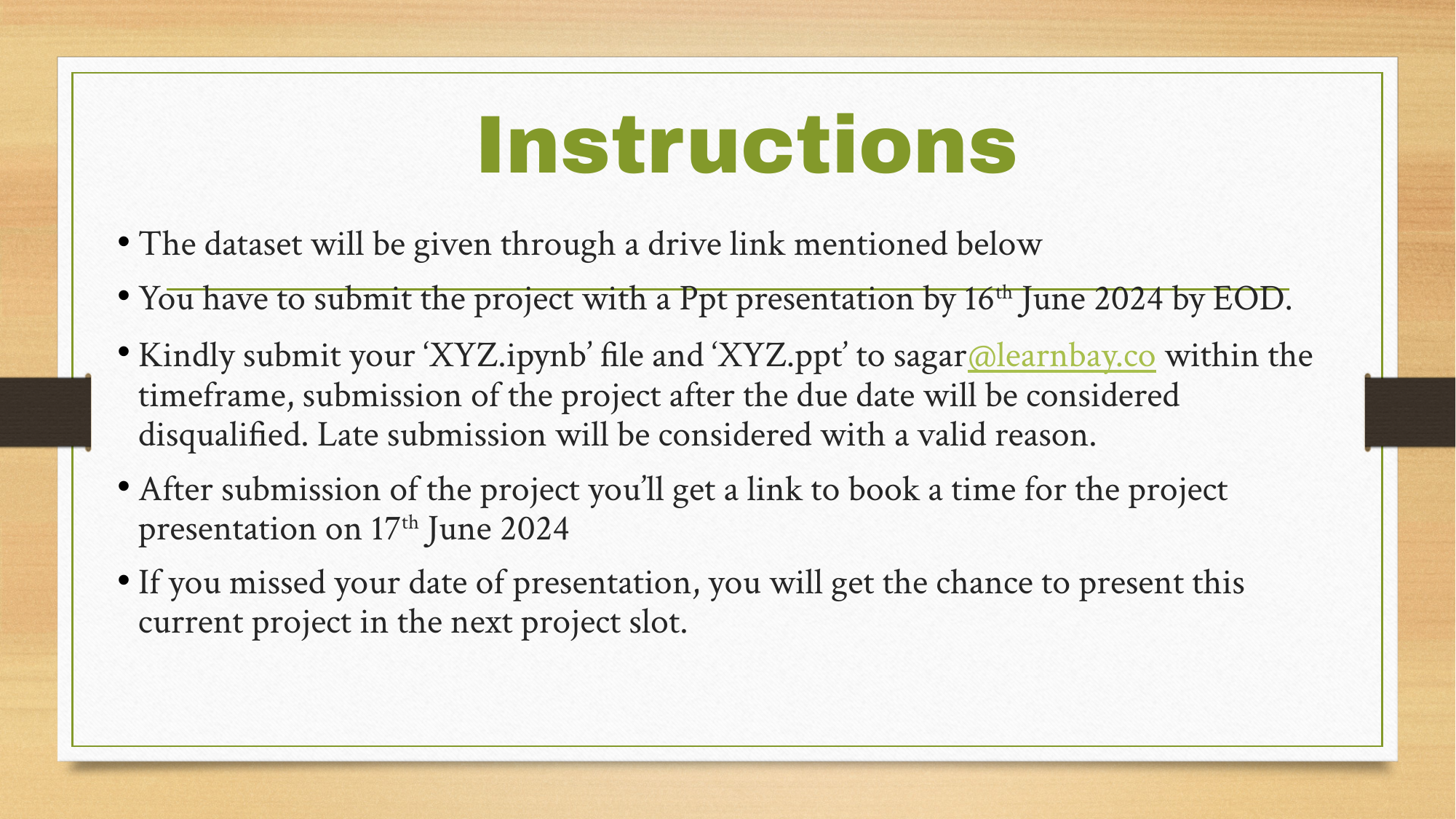

# Instructions
The dataset will be given through a drive link mentioned below
You have to submit the project with a Ppt presentation by 16th June 2024 by EOD.
Kindly submit your ‘XYZ.ipynb’ file and ‘XYZ.ppt’ to sagar@learnbay.co within the timeframe, submission of the project after the due date will be considered disqualified. Late submission will be considered with a valid reason.
After submission of the project you’ll get a link to book a time for the project presentation on 17th June 2024
If you missed your date of presentation, you will get the chance to present this current project in the next project slot.